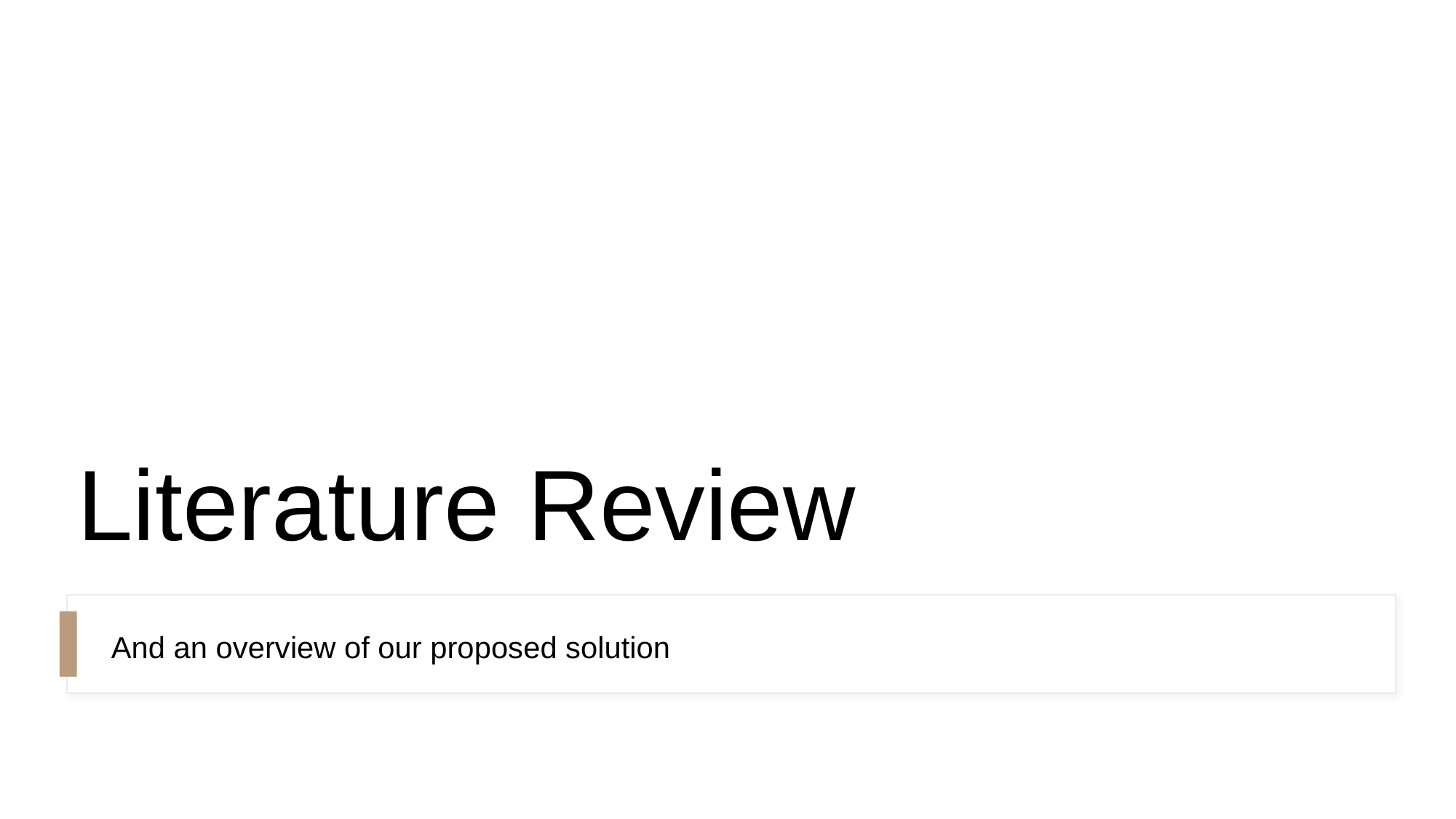

# Literature Review
And an overview of our proposed solution